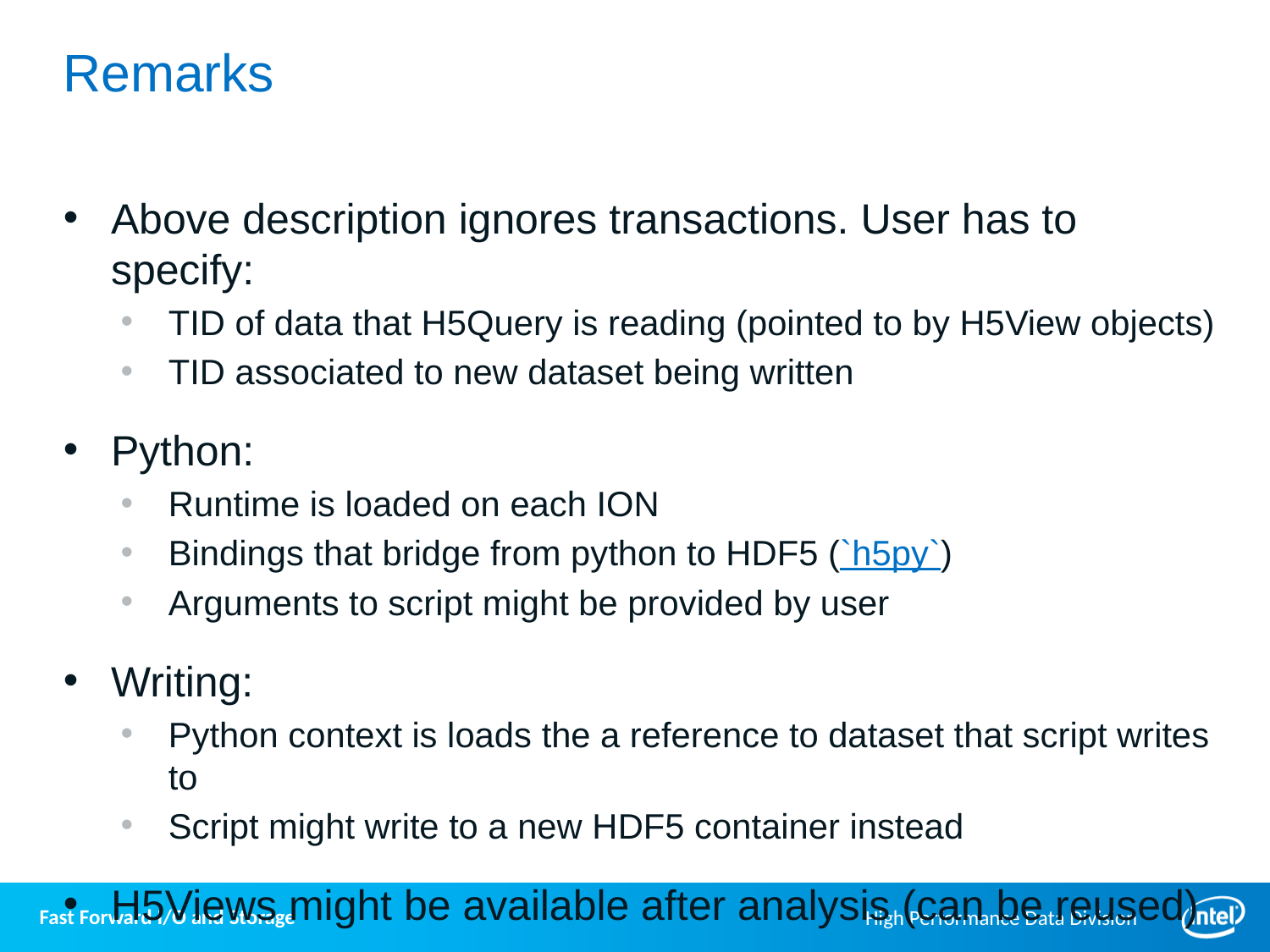

# Remarks
Above description ignores transactions. User has to specify:
TID of data that H5Query is reading (pointed to by H5View objects)
TID associated to new dataset being written
Python:
Runtime is loaded on each ION
Bindings that bridge from python to HDF5 (`h5py`)
Arguments to script might be provided by user
Writing:
Python context is loads the a reference to dataset that script writes to
Script might write to a new HDF5 container instead
H5Views might be available after analysis (can be reused)